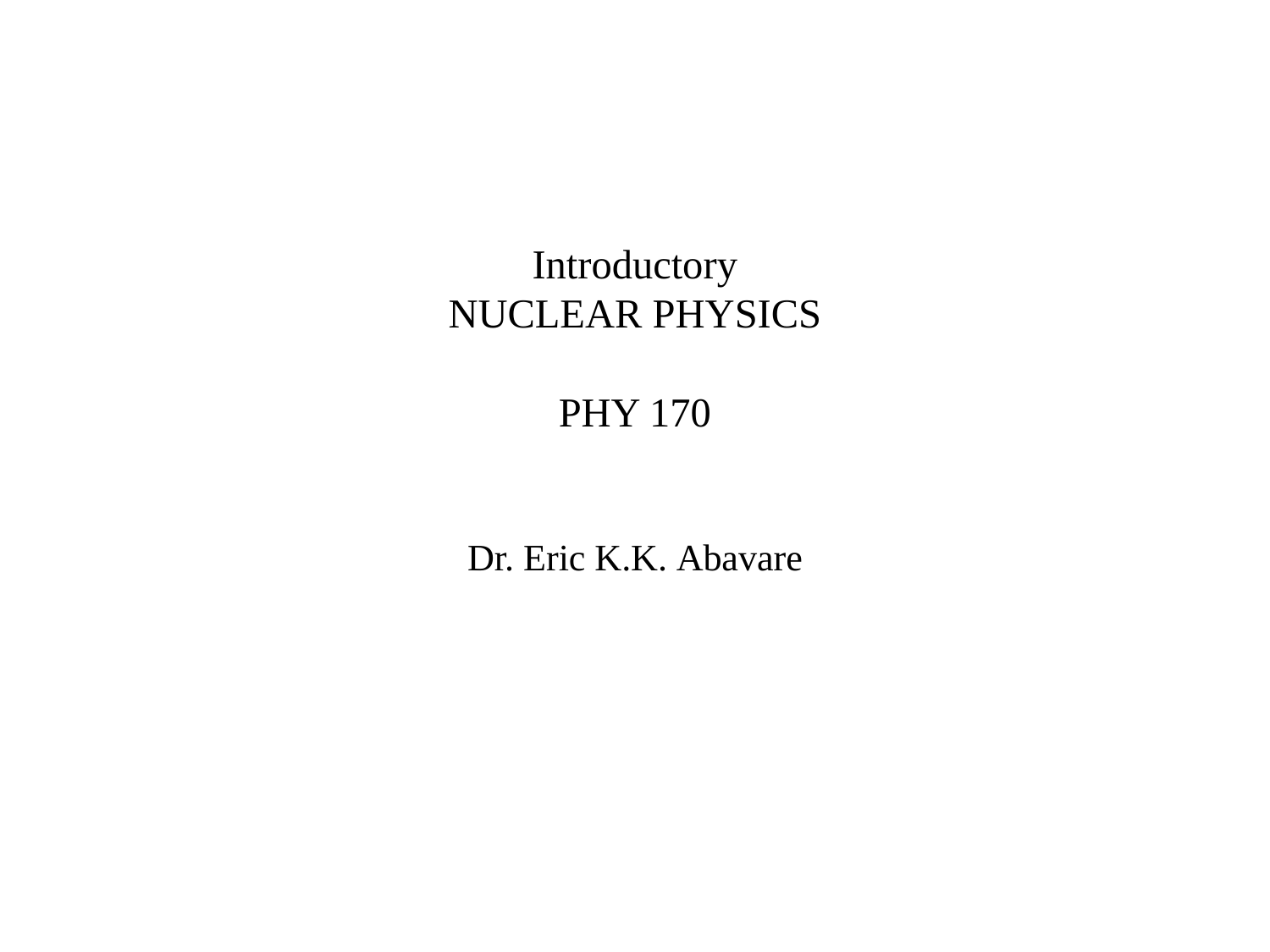

# Introductory NUCLEAR PHYSICS PHY 170 Dr. Eric K.K. Abavare